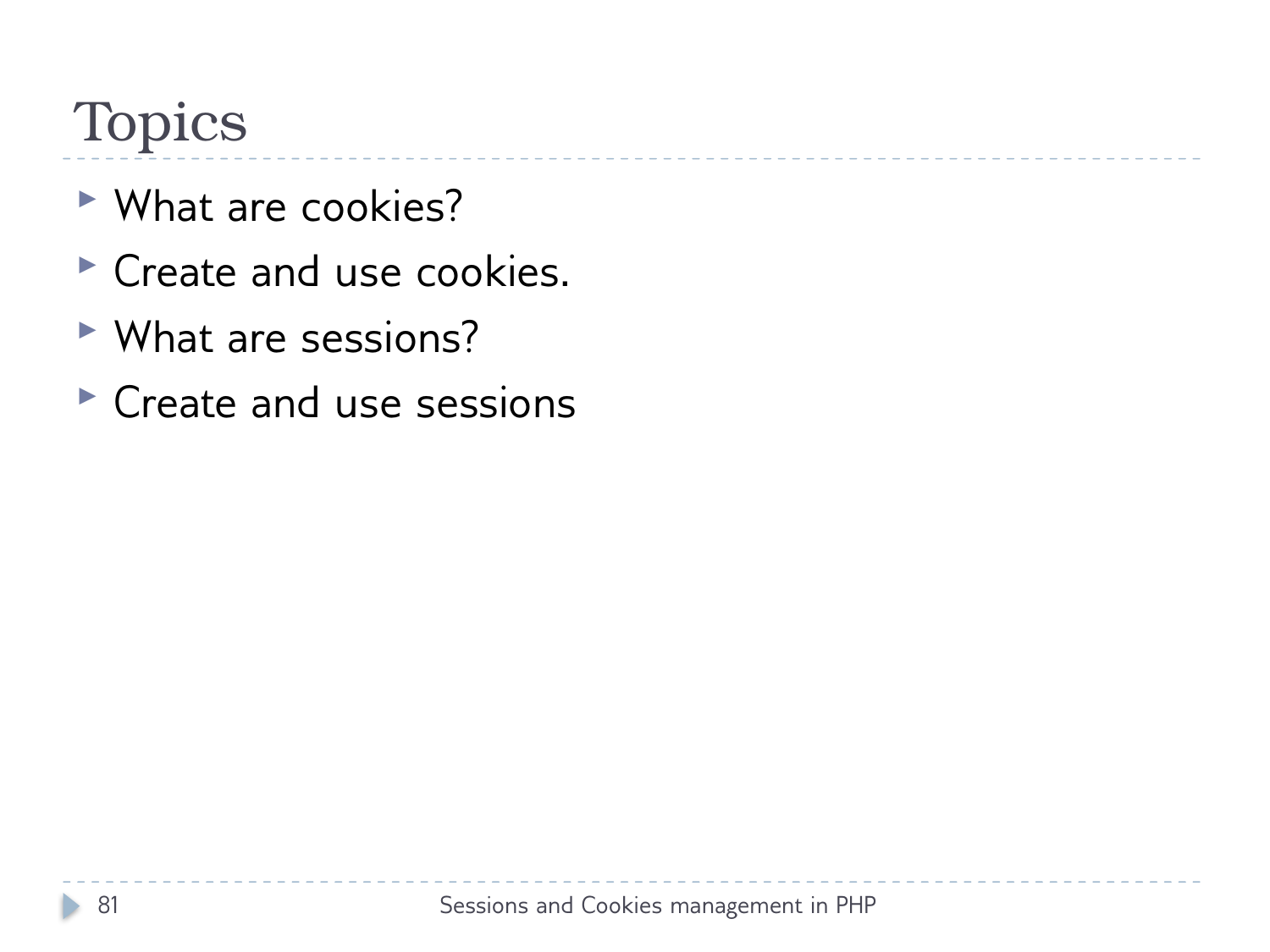

Topics
What are cookies?
Create and use cookies.
What are sessions?
Create and use sessions
81
Sessions and Cookies management in PHP